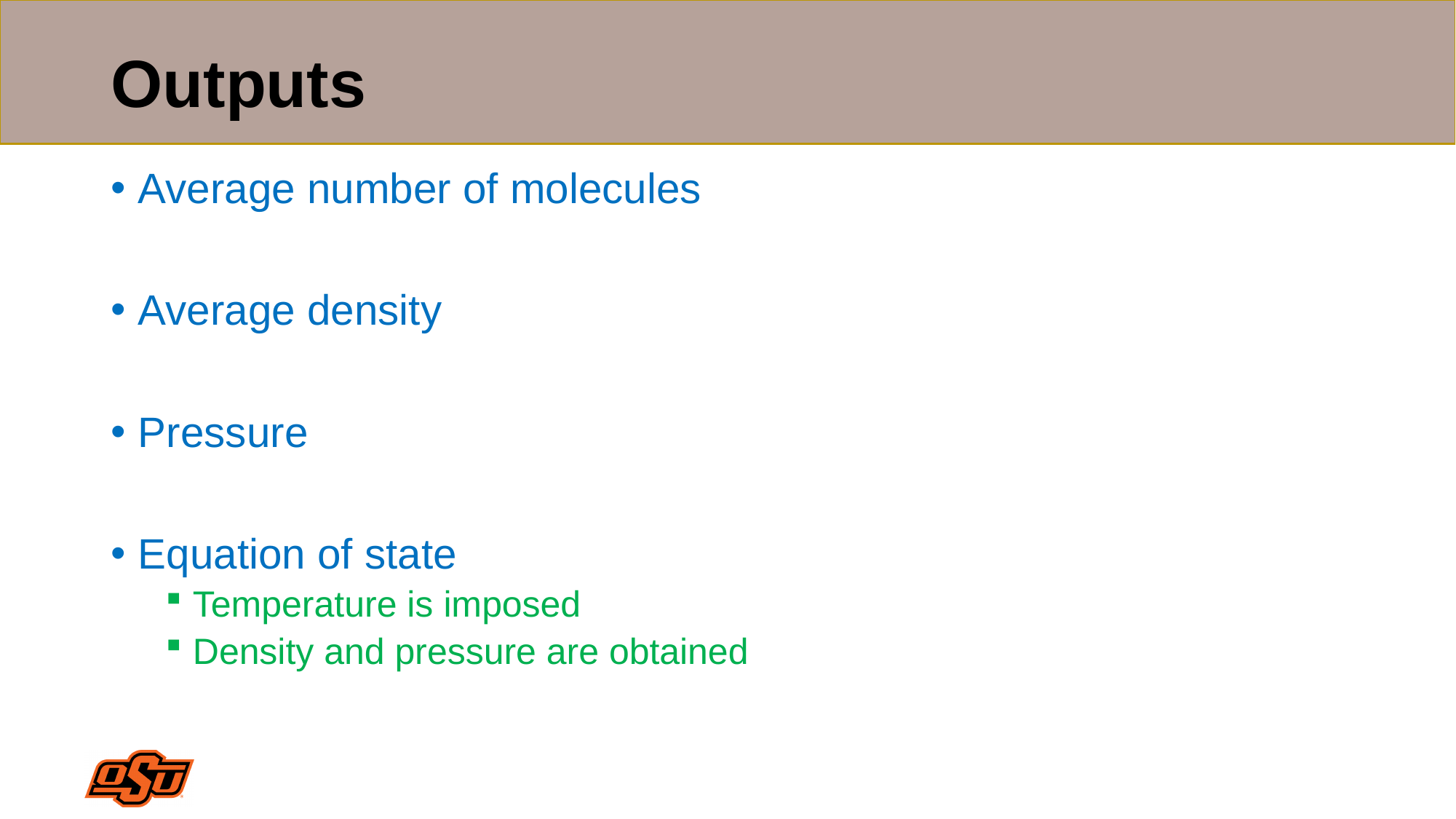

# Outputs
Average number of molecules

Average density

Pressure

Equation of state
Temperature is imposed
Density and pressure are obtained